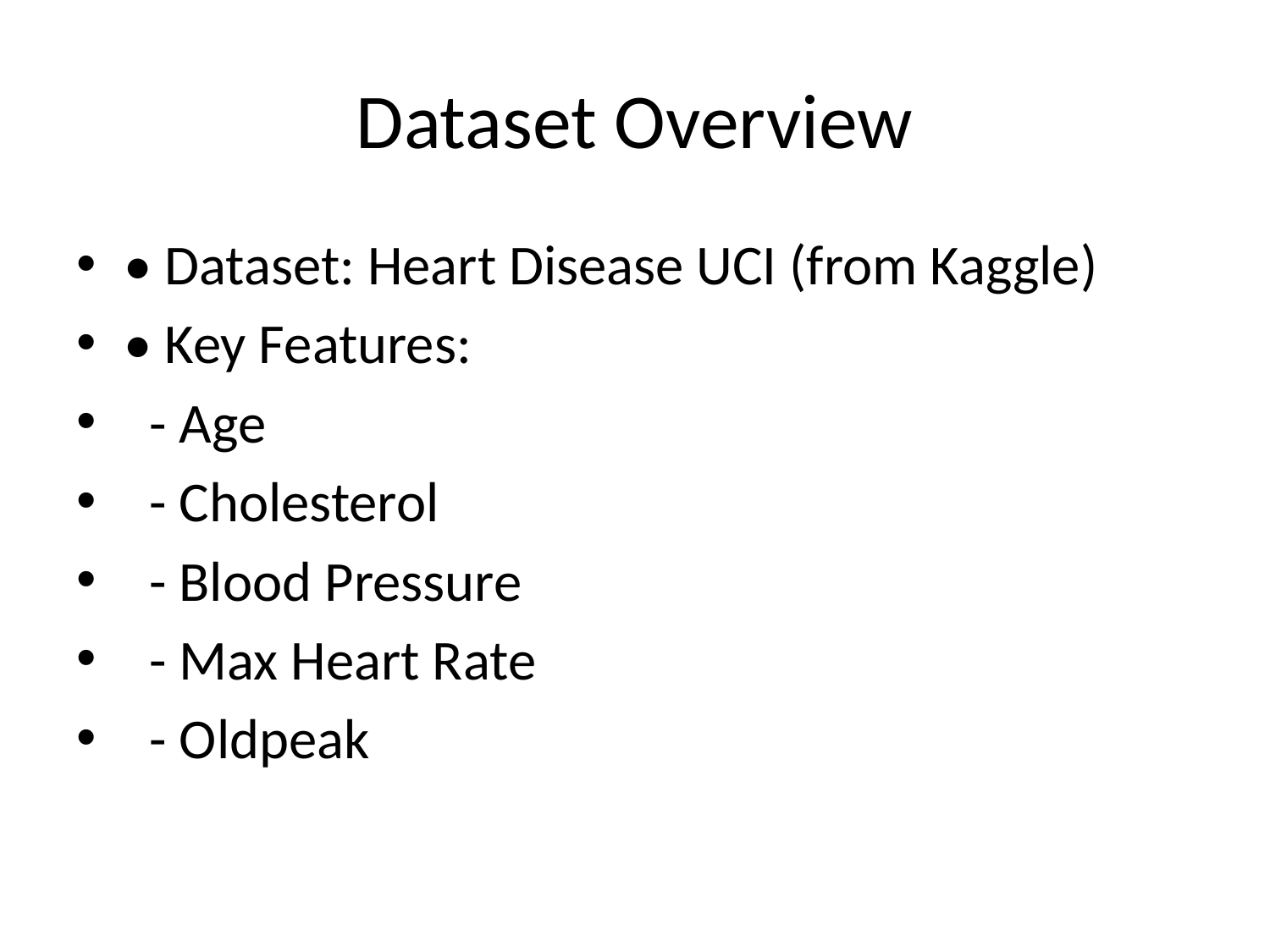

# Dataset Overview
• Dataset: Heart Disease UCI (from Kaggle)
• Key Features:
  - Age
  - Cholesterol
  - Blood Pressure
  - Max Heart Rate
  - Oldpeak